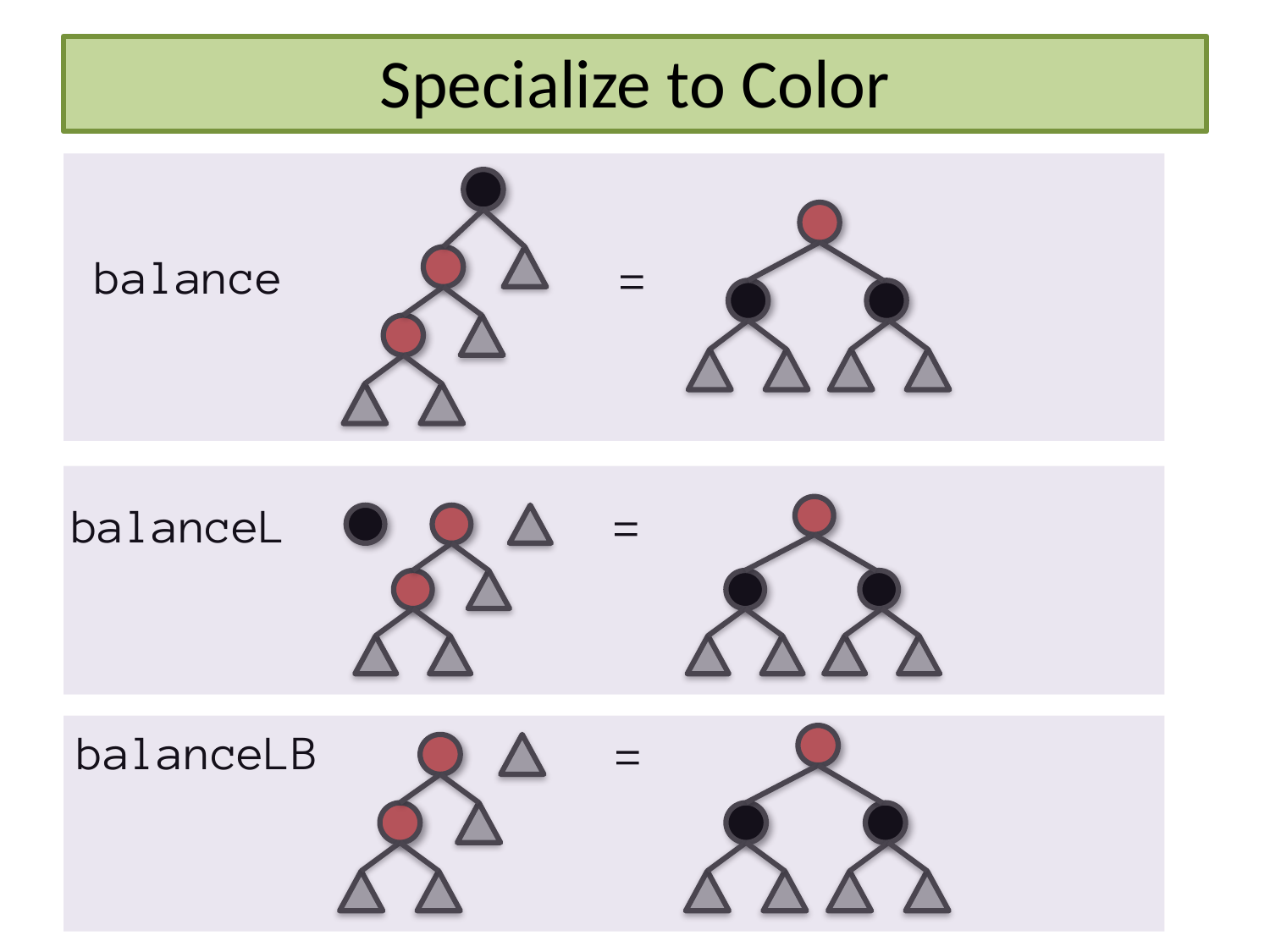

# Specialize to Color

balance
 =

 =
balanceL

 =
balanceLB